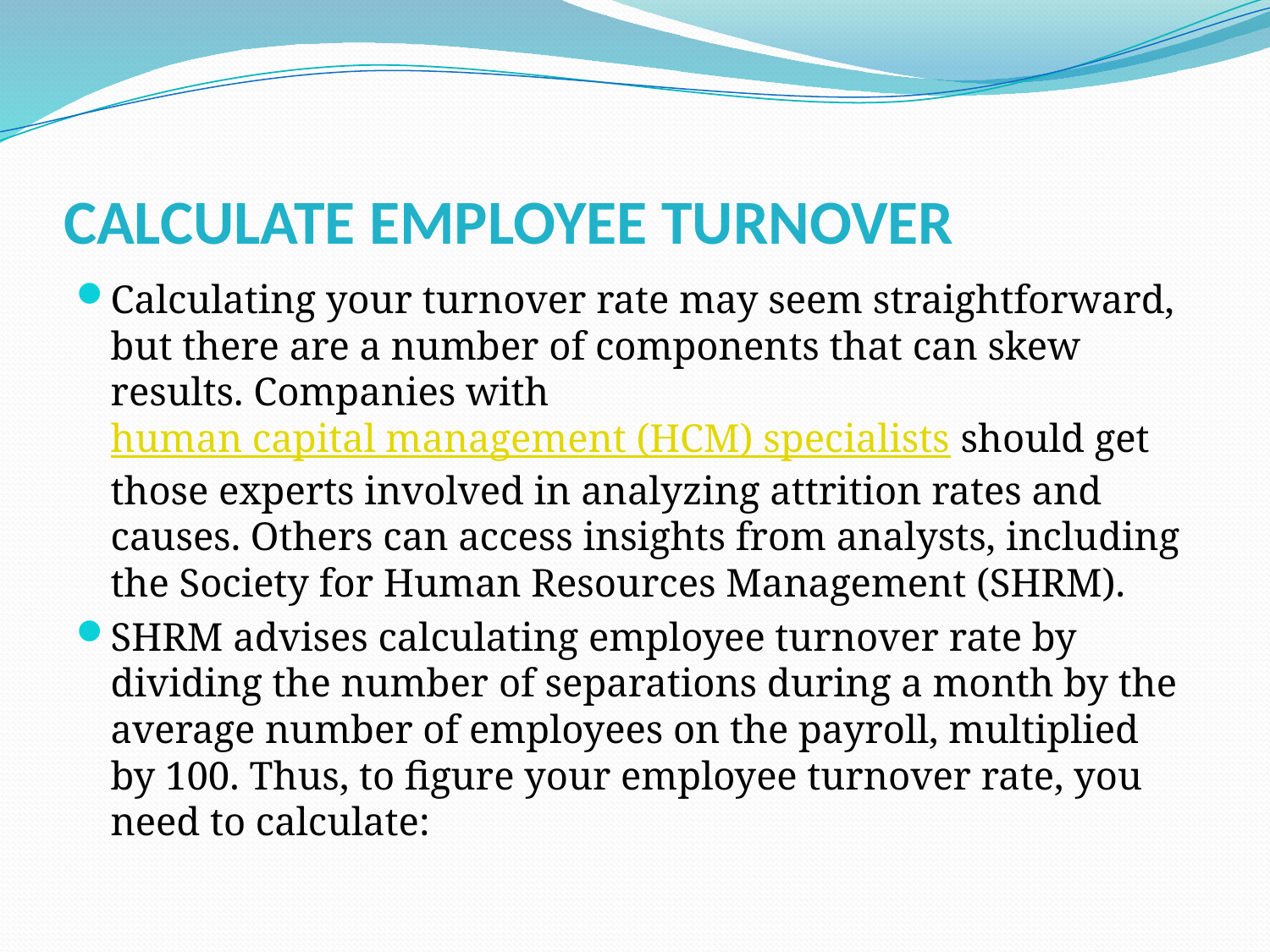

# CALCULATE EMPLOYEE TURNOVER
Calculating your turnover rate may seem straightforward, but there are a number of components that can skew results. Companies with human capital management (HCM) specialists should get those experts involved in analyzing attrition rates and causes. Others can access insights from analysts, including the Society for Human Resources Management (SHRM).
SHRM advises calculating employee turnover rate by dividing the number of separations during a month by the average number of employees on the payroll, multiplied by 100. Thus, to figure your employee turnover rate, you need to calculate: